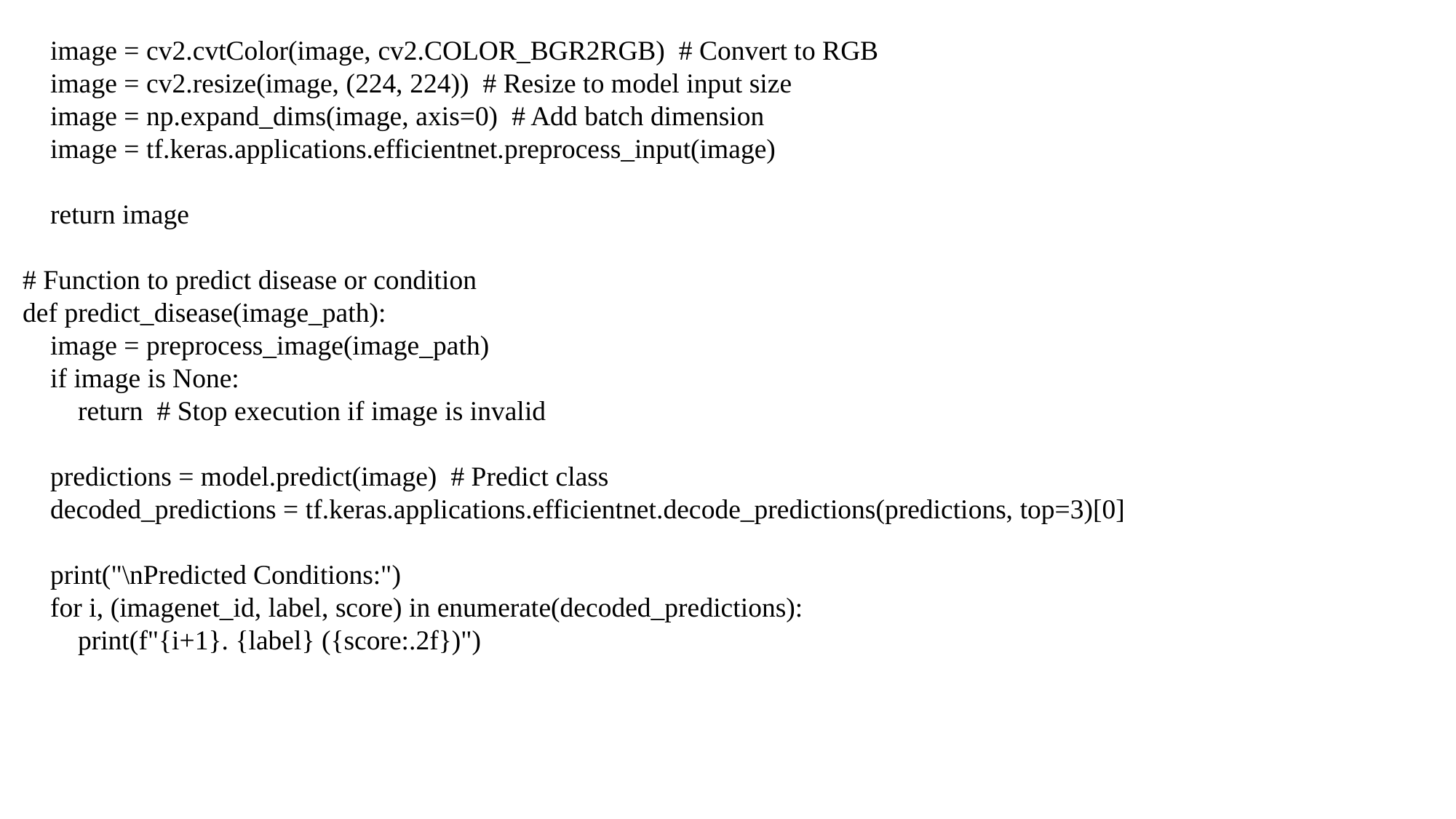

image = cv2.cvtColor(image, cv2.COLOR_BGR2RGB)  # Convert to RGB
    image = cv2.resize(image, (224, 224))  # Resize to model input size
    image = np.expand_dims(image, axis=0)  # Add batch dimension
    image = tf.keras.applications.efficientnet.preprocess_input(image)

    return image
# Function to predict disease or condition
def predict_disease(image_path):
    image = preprocess_image(image_path)
    if image is None:
        return  # Stop execution if image is invalid

    predictions = model.predict(image)  # Predict class
    decoded_predictions = tf.keras.applications.efficientnet.decode_predictions(predictions, top=3)[0]
    print("\nPredicted Conditions:")
    for i, (imagenet_id, label, score) in enumerate(decoded_predictions):
        print(f"{i+1}. {label} ({score:.2f})")